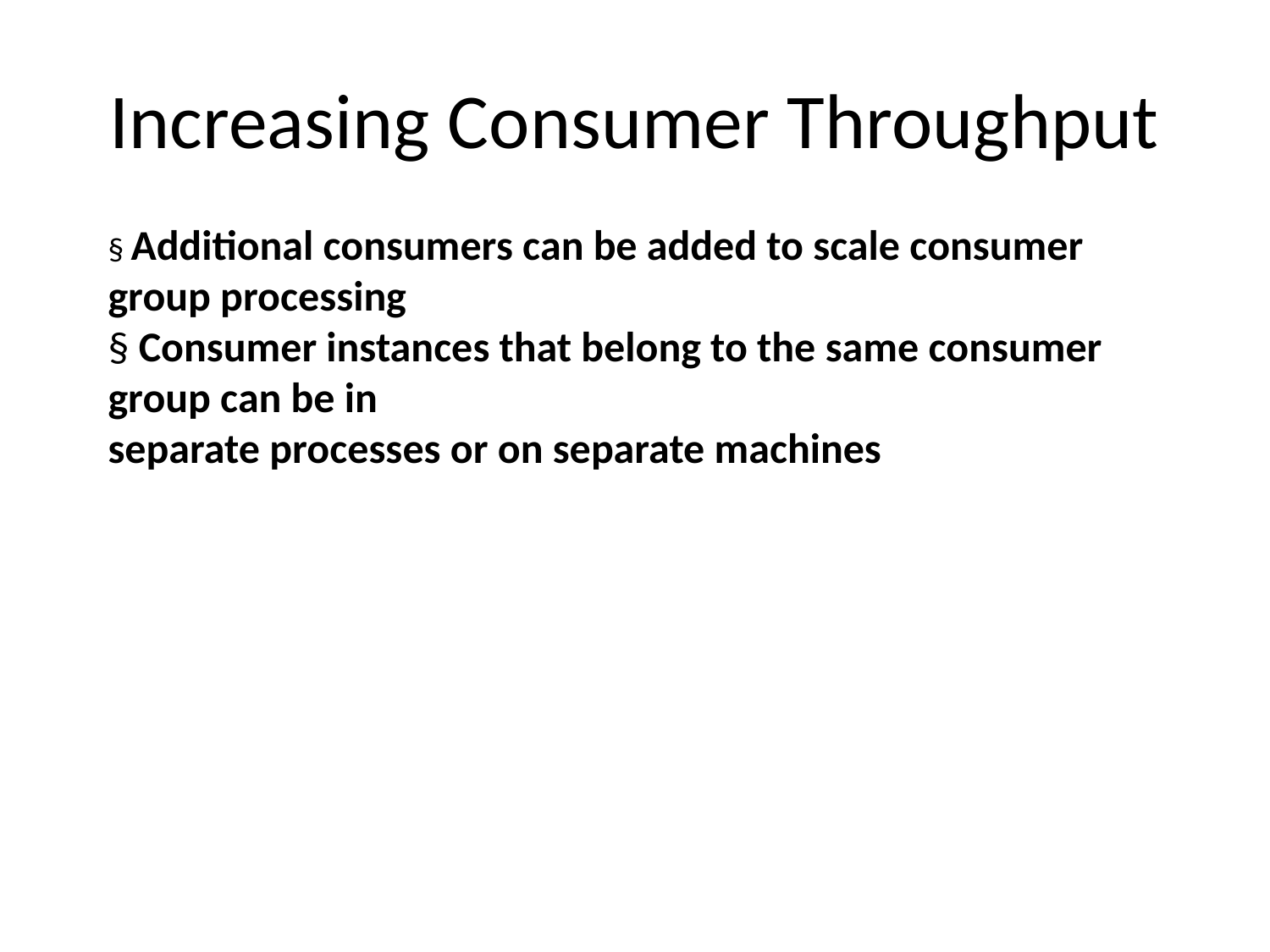

# Increasing Consumer Throughput
§ Additional consumers can be added to scale consumer group processing
§ Consumer instances that belong to the same consumer group can be in
separate processes or on separate machines